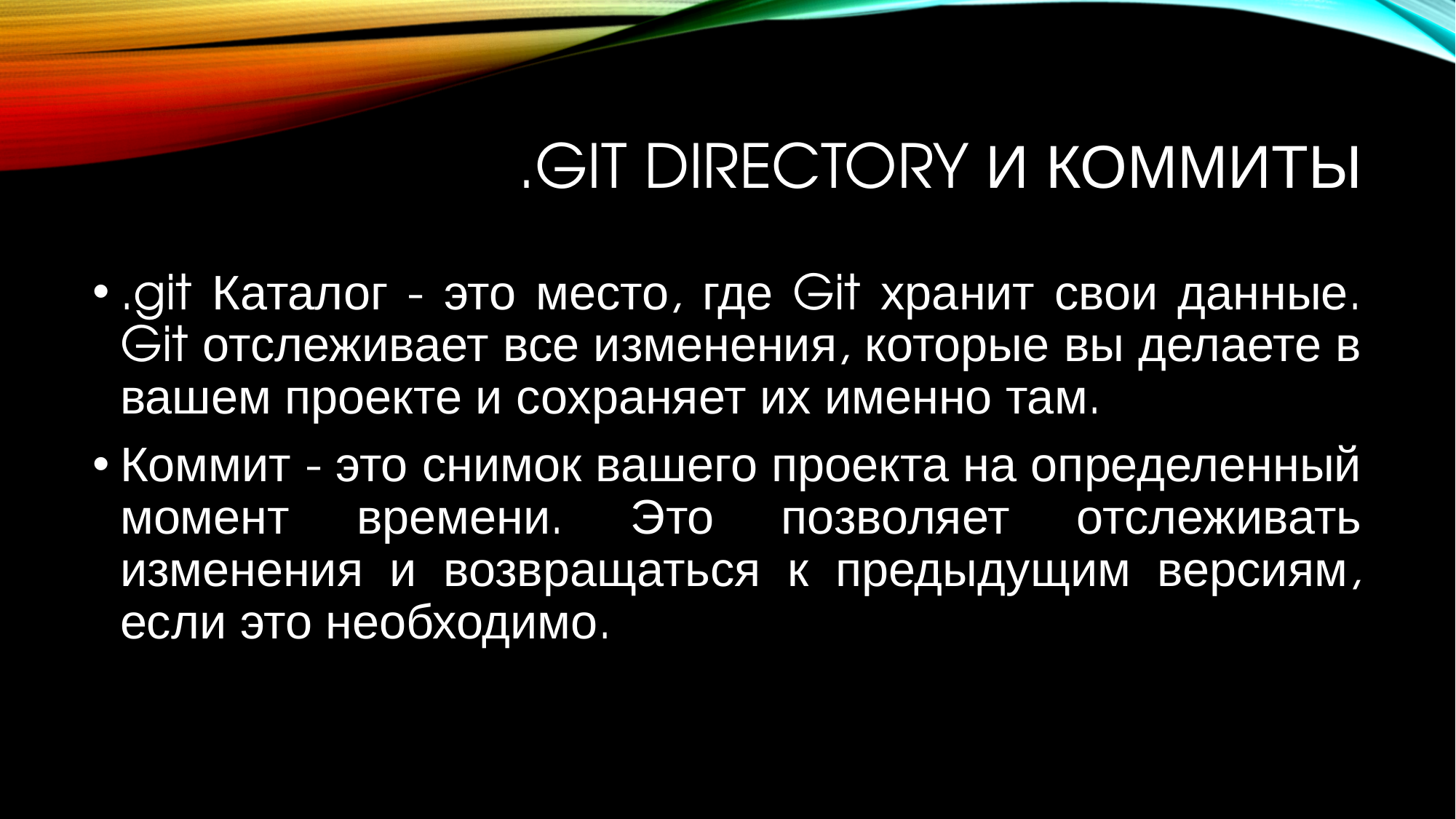

# .git directory и коммиты
.git Каталог - это место, где Git хранит свои данные. Git отслеживает все изменения, которые вы делаете в вашем проекте и сохраняет их именно там.
Коммит - это снимок вашего проекта на определенный момент времени. Это позволяет отслеживать изменения и возвращаться к предыдущим версиям, если это необходимо.